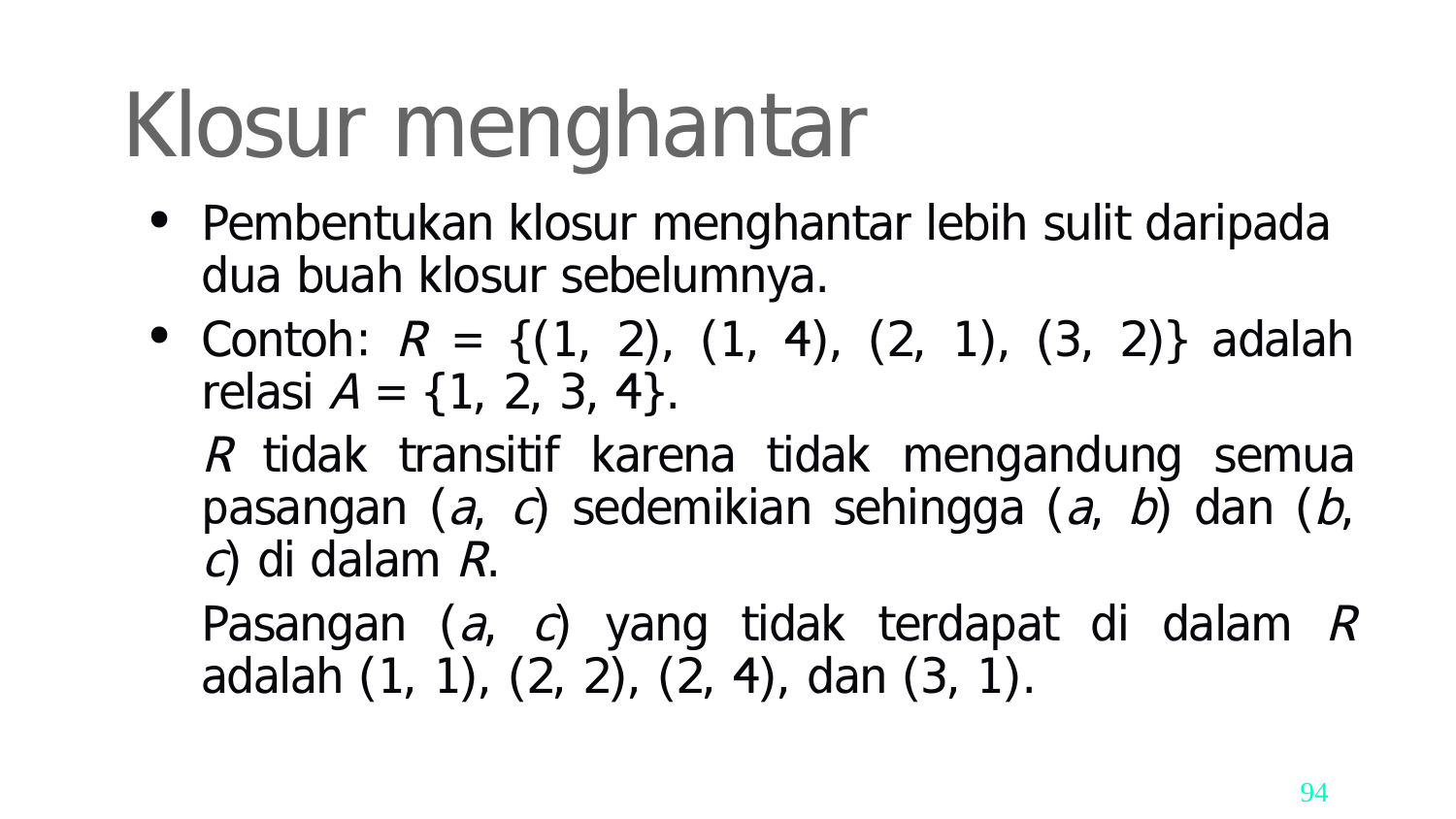

# Klosur menghantar
Pembentukan klosur menghantar lebih sulit daripada dua buah klosur sebelumnya.
Contoh: R = {(1, 2), (1, 4), (2, 1), (3, 2)} adalah relasi A = {1, 2, 3, 4}.
	R tidak transitif karena tidak mengandung semua pasangan (a, c) sedemikian sehingga (a, b) dan (b, c) di dalam R.
	Pasangan (a, c) yang tidak terdapat di dalam R adalah (1, 1), (2, 2), (2, 4), dan (3, 1).
94